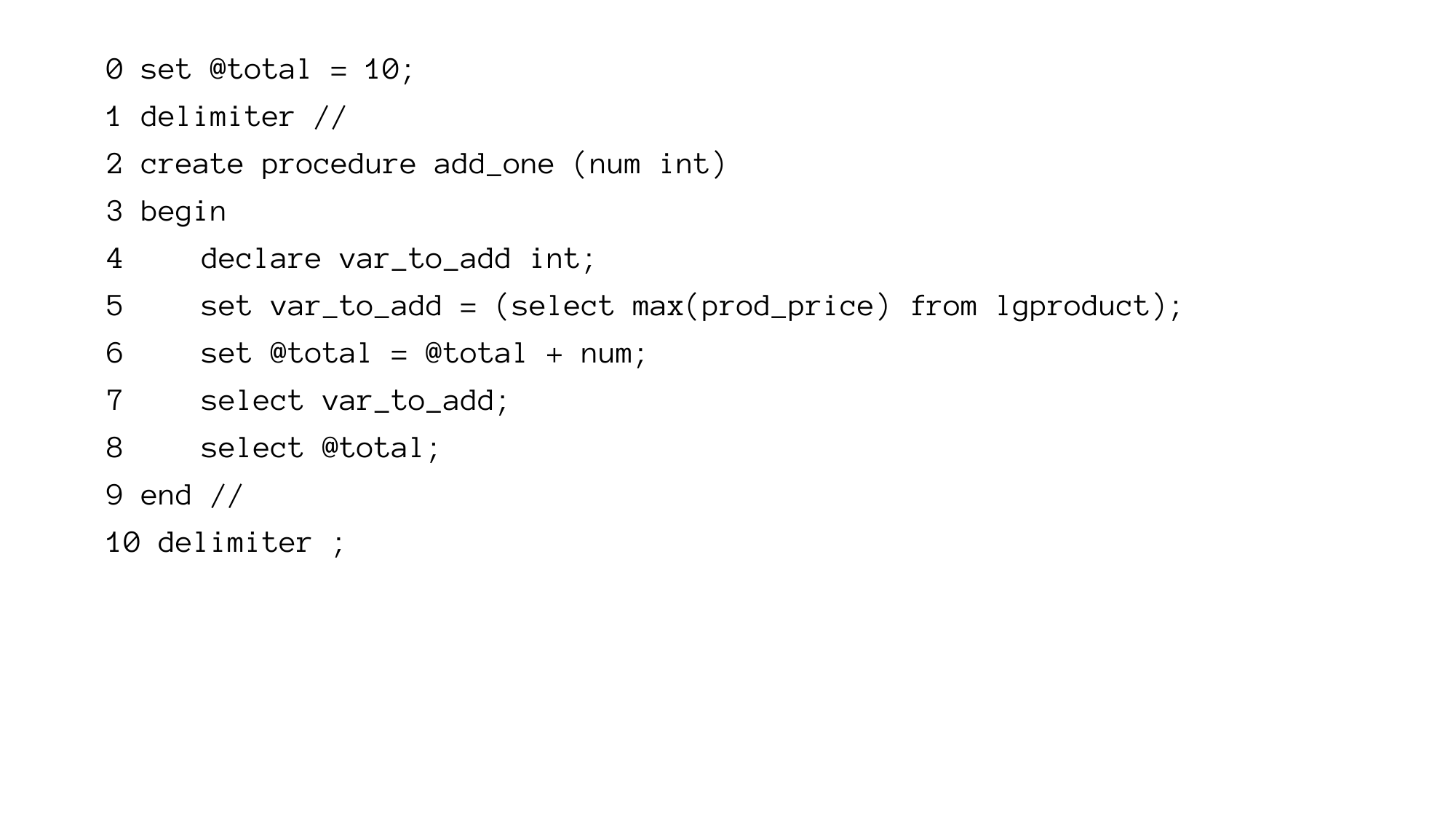

0 set @total = 10;
1 delimiter //
2 create procedure add_one (num int)
3 begin
4 	declare var_to_add int;
5   	set var_to_add = (select max(prod_price) from lgproduct);
6   	set @total = @total + num;
7   	select var_to_add;
8	select @total;
9 end //
10 delimiter ;